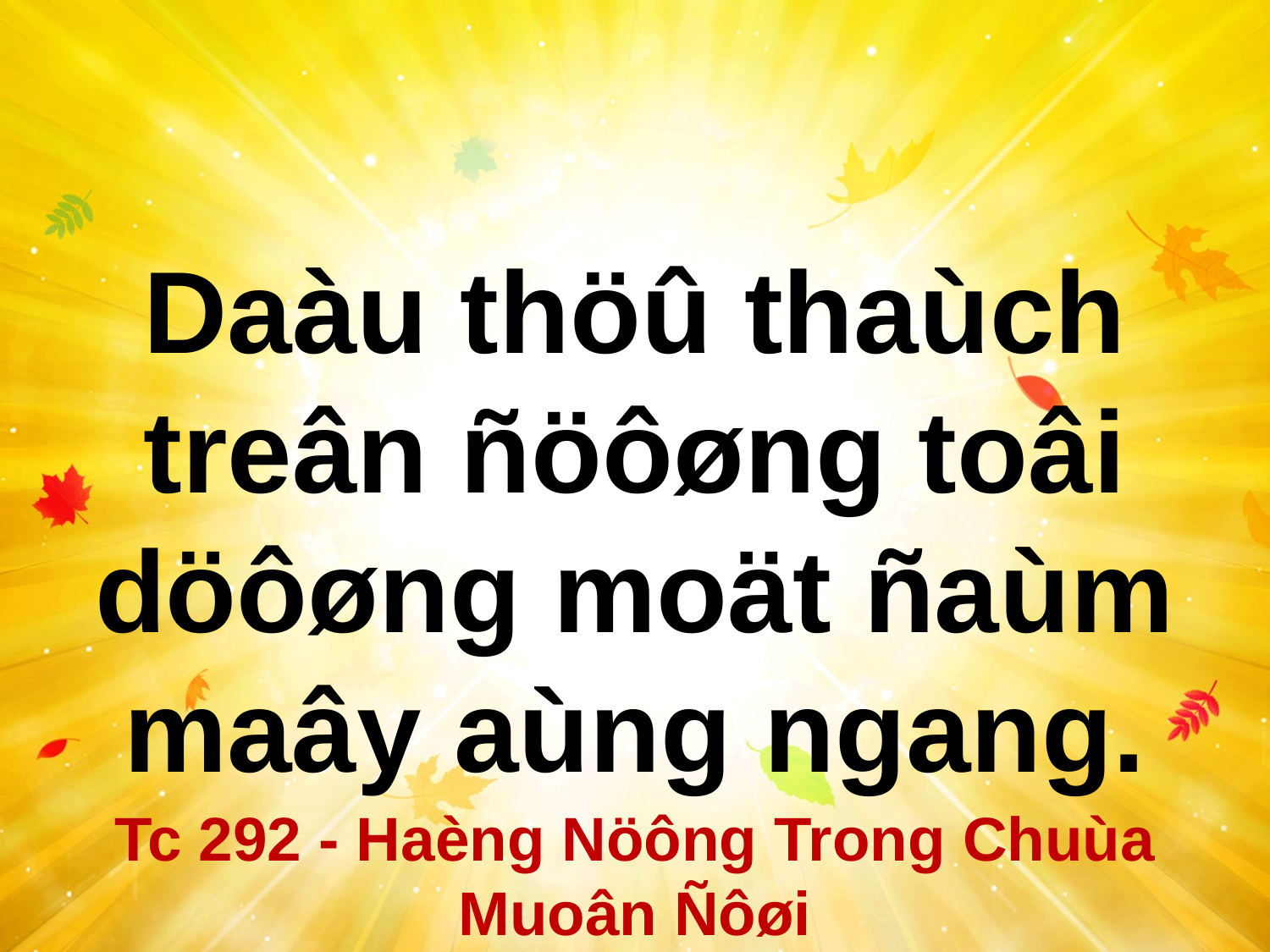

Daàu thöû thaùch treân ñöôøng toâi döôøng moät ñaùm maây aùng ngang.
Tc 292 - Haèng Nöông Trong Chuùa Muoân Ñôøi